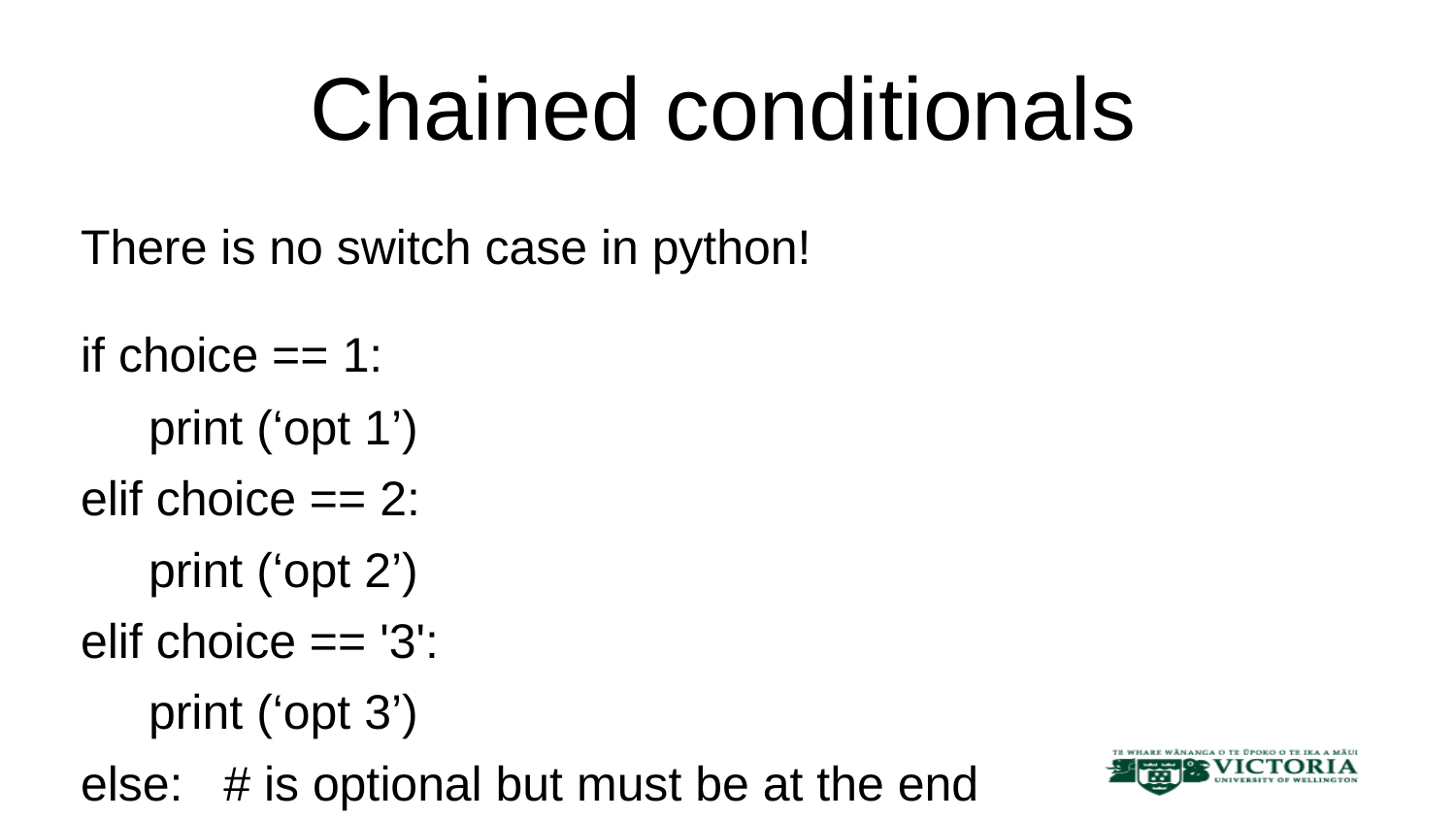

# Chained conditionals
There is no switch case in python!

if choice == 1:
     print (‘opt 1’)
elif choice == 2:
     print (‘opt 2’)
elif choice == '3':
     print (‘opt 3’)
else:   # is optional but must be at the end